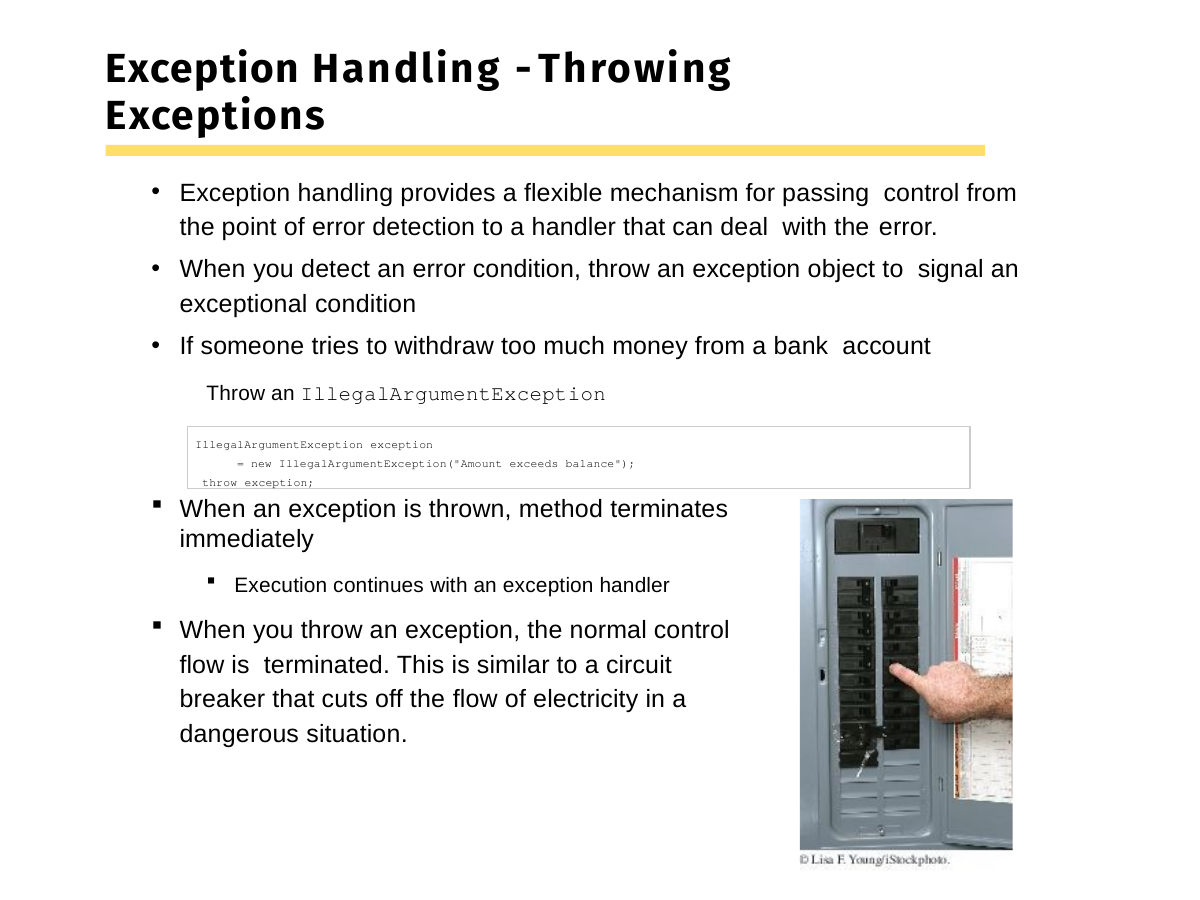

# Exception Handling - Throwing  Exceptions

Exception handling provides a flexible mechanism for passing  control from the point of error detection to a handler that can deal  with the error.
When you detect an error condition, throw an exception object to  signal an exceptional condition
If someone tries to withdraw too much money from a bank  account
Throw an IllegalArgumentException

IllegalArgumentException exception
= new IllegalArgumentException("Amount exceeds balance");  throw exception;
When an exception is thrown, method terminates immediately
Execution continues with an exception handler
When you throw an exception, the normal control flow is  terminated. This is similar to a circuit breaker that cuts off the flow of electricity in a dangerous situation.